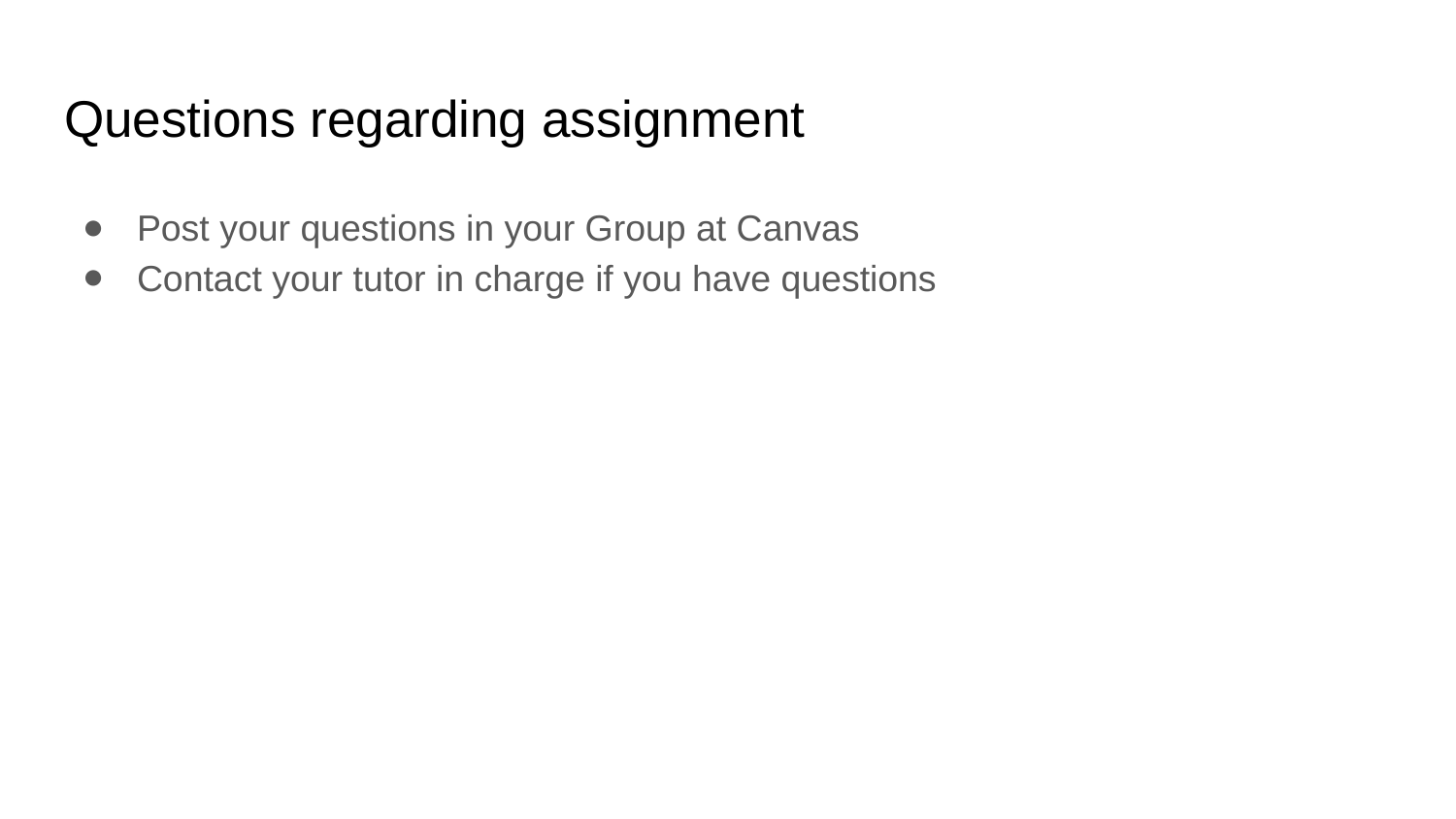

# Questions regarding assignment
Post your questions in your Group at Canvas
Contact your tutor in charge if you have questions